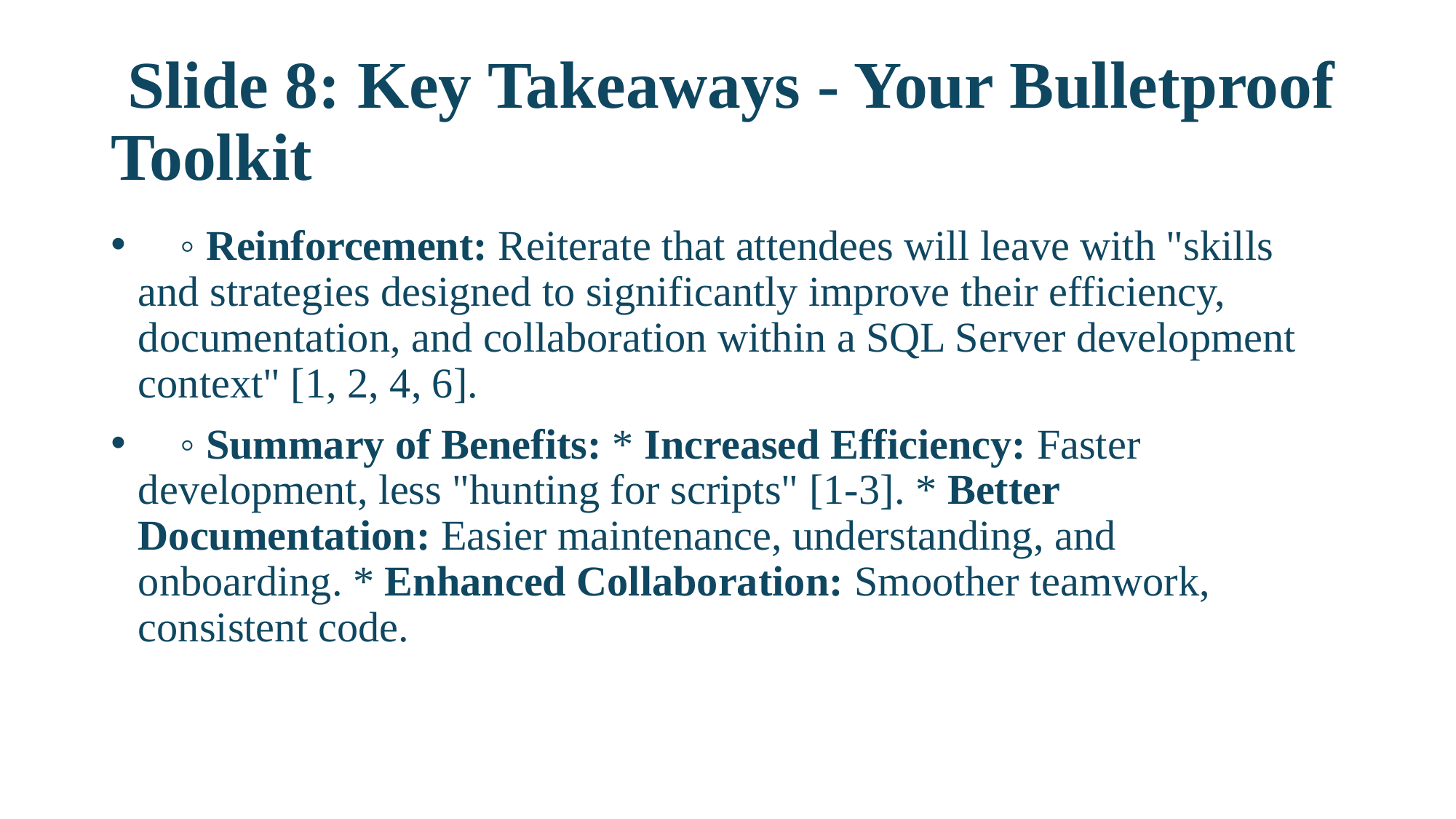

# Slide 8: Key Takeaways - Your Bulletproof Toolkit
    ◦ Reinforcement: Reiterate that attendees will leave with "skills and strategies designed to significantly improve their efficiency, documentation, and collaboration within a SQL Server development context" [1, 2, 4, 6].
    ◦ Summary of Benefits: * Increased Efficiency: Faster development, less "hunting for scripts" [1-3]. * Better Documentation: Easier maintenance, understanding, and onboarding. * Enhanced Collaboration: Smoother teamwork, consistent code.